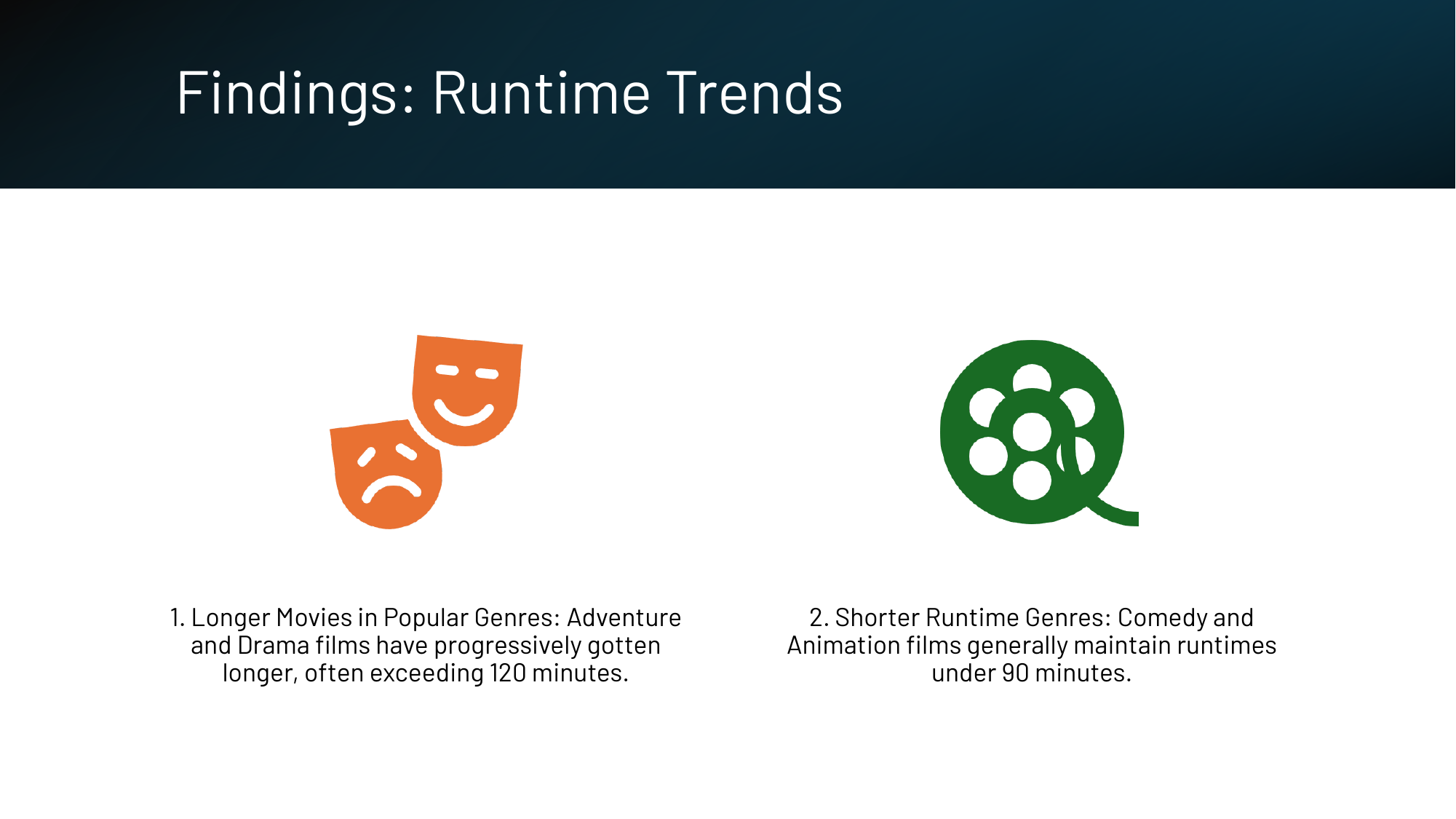

# Findings: Runtime Trends
1. Longer Movies in Popular Genres: Adventure and Drama films have progressively gotten longer, often exceeding 120 minutes.
2. Shorter Runtime Genres: Comedy and Animation films generally maintain runtimes under 90 minutes.